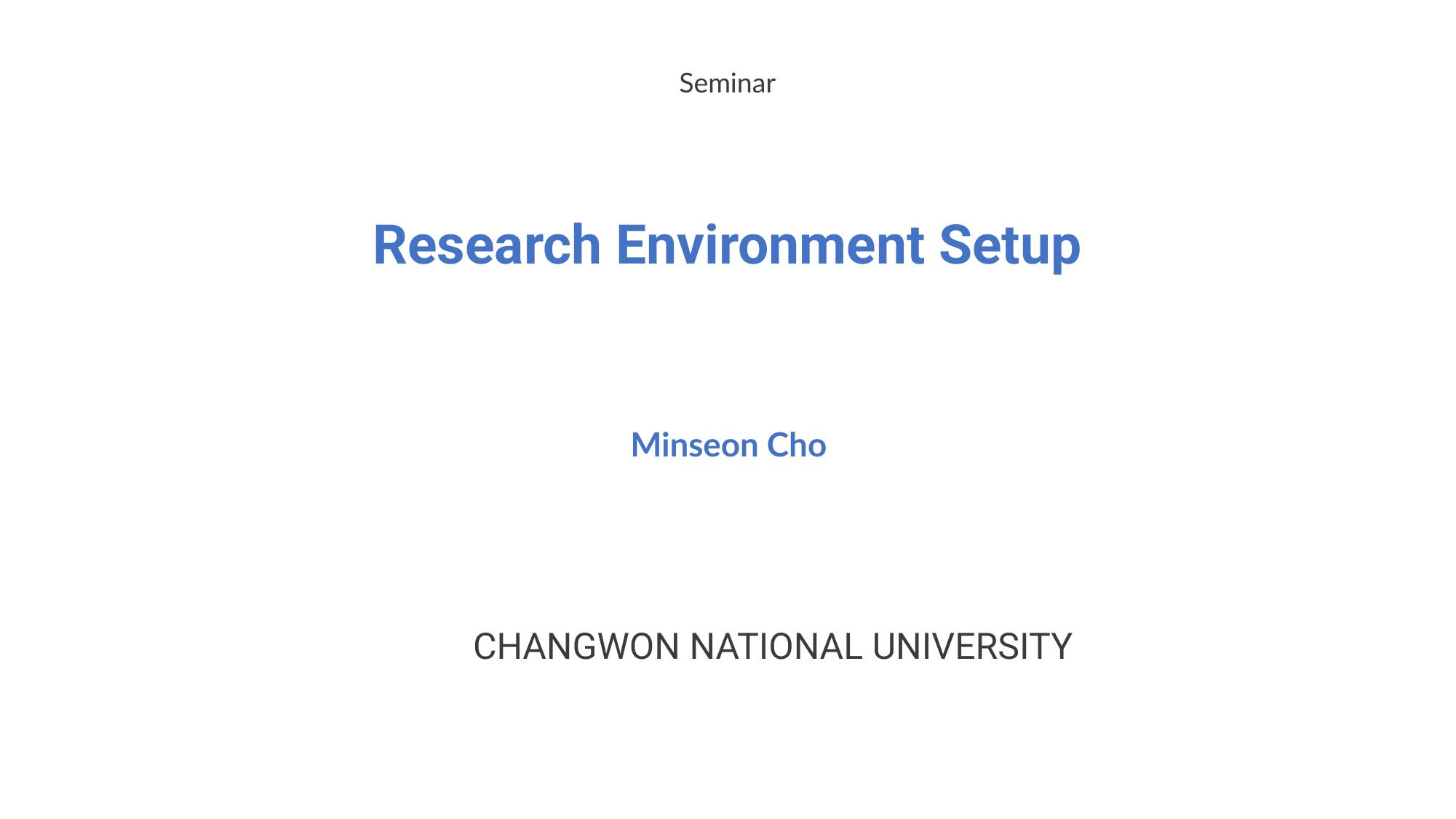

Seminar
Research Environment Setup
Minseon Cho
CHANGWON NATIONAL UNIVERSITY